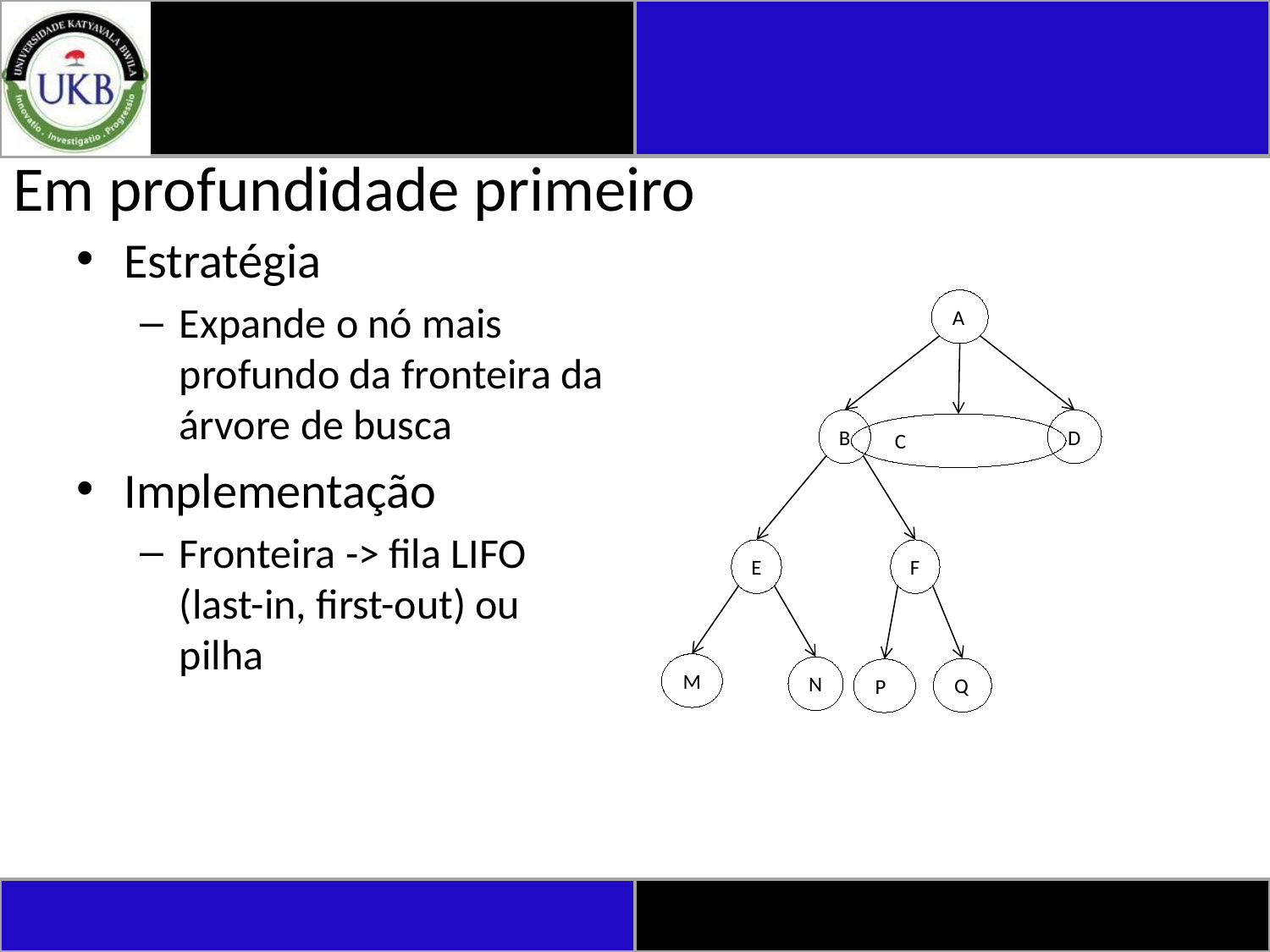

# Em profundidade primeiro
Estratégia
Expande o nó mais profundo da fronteira da árvore de busca
Implementação
Fronteira -> fila LIFO (last-in, first-out) ou pilha
A
B
D
C
E
F
M
N
Q
P